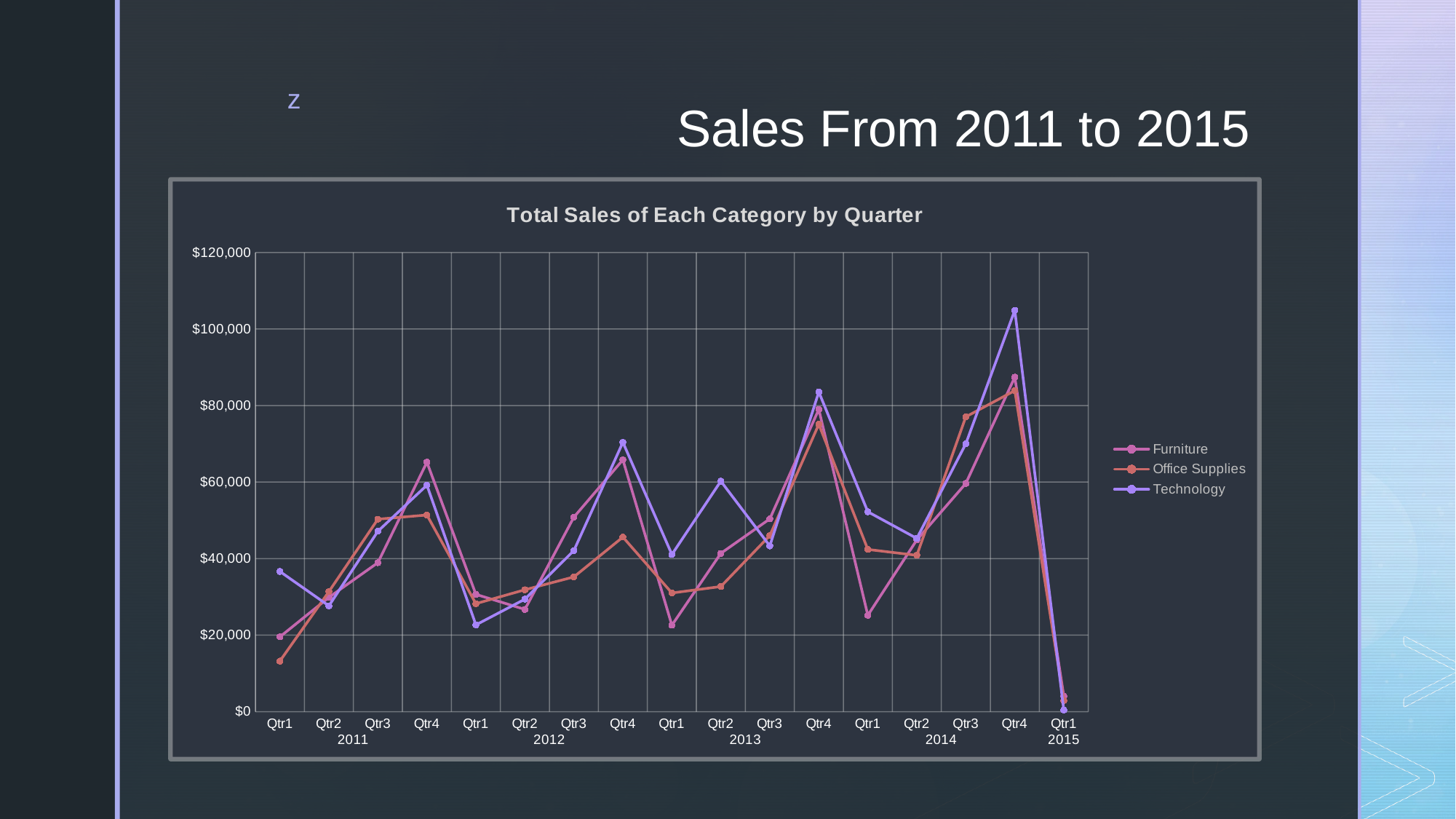

# Sales From 2011 to 2015

### Chart: Total Sales of Each Category by Quarter

| Category | Furniture | Office Supplies | Technology |
|---|---|---|---|
| Qtr1 | 19550.235999999994 | 13211.101999999993 | 36628.67 |
| Qtr2 | 29855.2076 | 31362.174000000003 | 27641.618999999995 |
| Qtr3 | 38929.579300000005 | 50297.727999999974 | 47135.18200000002 |
| Qtr4 | 65193.734199999984 | 51385.21699999998 | 59192.74400000002 |
| Qtr1 | 30649.070600000003 | 28223.325000000008 | 22671.104 |
| Qtr2 | 26711.266000000003 | 31846.27299999999 | 29396.497999999992 |
| Qtr3 | 50828.72119999999 | 35207.322999999975 | 42096.33200000003 |
| Qtr4 | 65817.5352 | 45608.58100000006 | 70386.47300000006 |
| Qtr1 | 22578.879 | 31009.798999999995 | 41073.37400000001 |
| Qtr2 | 41360.38599999998 | 32690.236999999972 | 60231.33699999998 |
| Qtr3 | 50371.211899999966 | 46017.06499999999 | 43309.062 |
| Qtr4 | 78995.8221 | 75098.07699999995 | 83550.207 |
| Qtr1 | 25173.8424 | 42394.747999999985 | 52238.94699999999 |
| Qtr2 | 44874.34959999998 | 40852.445 | 45283.059000000016 |
| Qtr3 | 59640.25220000001 | 77049.866 | 70009.205 |
| Qtr4 | 87413.67119999991 | 83895.1 | 104902.064 |
| Qtr1 | 4056.0308 | 2897.972000000001 | 408.15599999999995 |